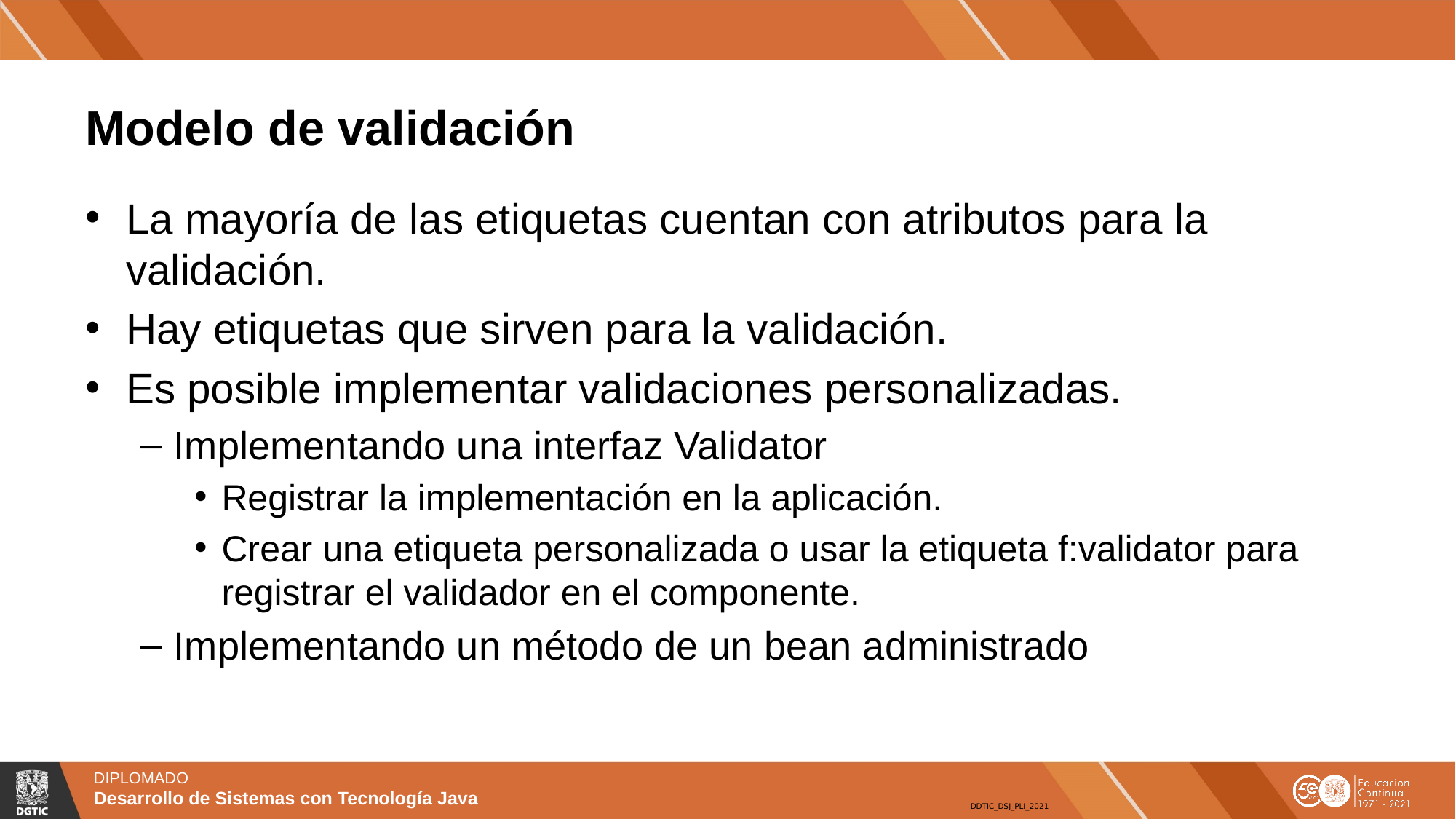

# Modelo de validación
La mayoría de las etiquetas cuentan con atributos para la validación.
Hay etiquetas que sirven para la validación.
Es posible implementar validaciones personalizadas.
Implementando una interfaz Validator
Registrar la implementación en la aplicación.
Crear una etiqueta personalizada o usar la etiqueta f:validator para registrar el validador en el componente.
Implementando un método de un bean administrado